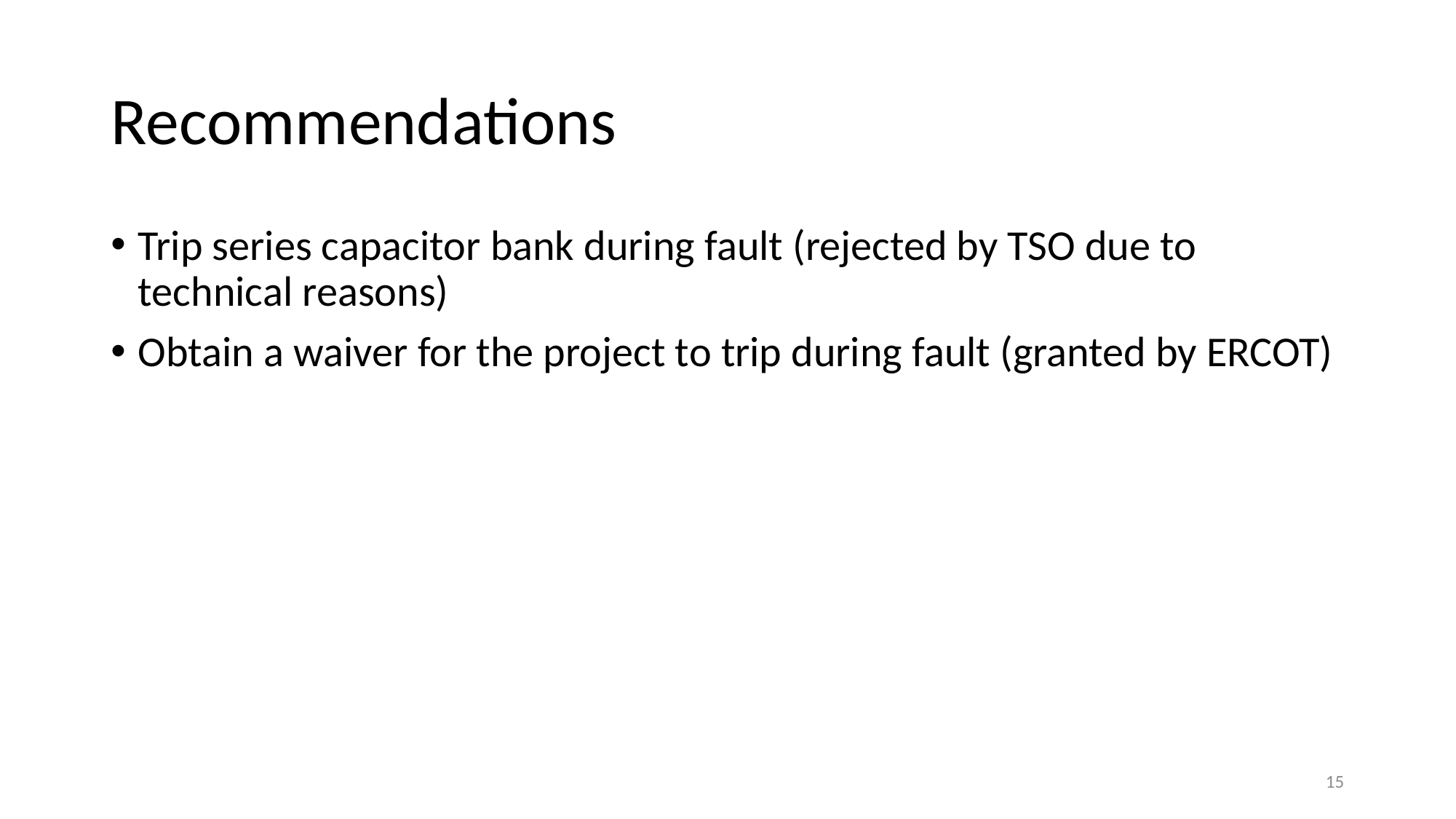

# Recommendations
Trip series capacitor bank during fault (rejected by TSO due to technical reasons)
Obtain a waiver for the project to trip during fault (granted by ERCOT)
15